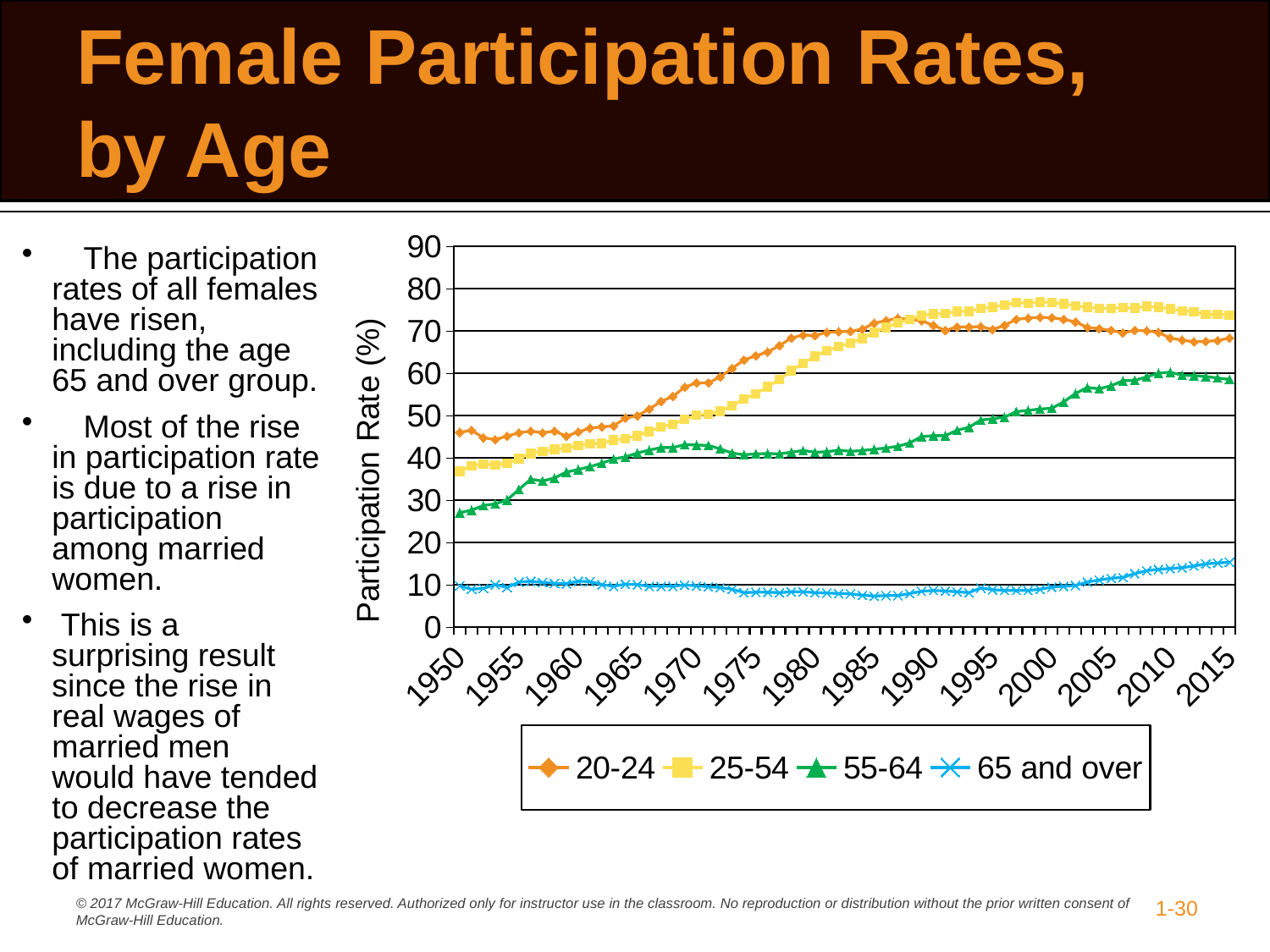

# Female Participation Rates, by Age

### Chart

| Category | 20-24 | 25-54 | 55-64 | 65 and over |
|---|---|---|---|---|
| 1950 | 46.0 | 36.8 | 27.0 | 9.7 |
| 1951 | 46.5 | 38.1 | 27.6 | 8.9 |
| 1952 | 44.7 | 38.5 | 28.7 | 9.1 |
| 1953 | 44.3 | 38.3 | 29.1 | 10.0 |
| 1954 | 45.1 | 38.7 | 30.0 | 9.3 |
| 1955 | 45.9 | 39.8 | 32.5 | 10.6 |
| 1956 | 46.3 | 41.0 | 34.9 | 10.8 |
| 1957 | 45.9 | 41.5 | 34.5 | 10.5 |
| 1958 | 46.3 | 42.0 | 35.2 | 10.3 |
| 1959 | 45.1 | 42.3 | 36.6 | 10.2 |
| 1960 | 46.1 | 42.9 | 37.2 | 10.8 |
| 1961 | 47.0 | 43.3 | 37.9 | 10.7 |
| 1962 | 47.3 | 43.4 | 38.7 | 10.0 |
| 1963 | 47.5 | 44.2 | 39.7 | 9.6 |
| 1964 | 49.4 | 44.5 | 40.2 | 10.1 |
| 1965 | 49.9 | 45.2 | 41.1 | 10.0 |
| 1966 | 51.5 | 46.2 | 41.8 | 9.6 |
| 1967 | 53.3 | 47.3 | 42.4 | 9.6 |
| 1968 | 54.5 | 47.9 | 42.4 | 9.6 |
| 1969 | 56.7 | 49.1 | 43.1 | 9.9 |
| 1970 | 57.7 | 50.1 | 43.0 | 9.7 |
| 1971 | 57.7 | 50.3 | 42.9 | 9.5 |
| 1972 | 59.1 | 51.0 | 42.1 | 9.3 |
| 1973 | 61.1 | 52.3 | 41.1 | 8.9 |
| 1974 | 63.1 | 53.9 | 40.7 | 8.1 |
| 1975 | 64.1 | 55.1 | 40.9 | 8.2 |
| 1976 | 65.0 | 56.8 | 41.0 | 8.2 |
| 1977 | 66.5 | 58.5 | 40.9 | 8.1 |
| 1978 | 68.3 | 60.6 | 41.3 | 8.3 |
| 1979 | 69.0 | 62.3 | 41.7 | 8.3 |
| 1980 | 68.9 | 64.0 | 41.3 | 8.1 |
| 1981 | 69.6 | 65.3 | 41.4 | 8.0 |
| 1982 | 69.8 | 66.3 | 41.8 | 7.9 |
| 1983 | 69.9 | 67.1 | 41.5 | 7.8 |
| 1984 | 70.4 | 68.2 | 41.7 | 7.5 |
| 1985 | 71.8 | 69.6 | 42.0 | 7.3 |
| 1986 | 72.4 | 70.8 | 42.3 | 7.4 |
| 1987 | 73.0 | 71.9 | 42.7 | 7.4 |
| 1988 | 72.7 | 72.7 | 43.5 | 7.9 |
| 1989 | 72.4 | 73.6 | 45.0 | 8.4 |
| 1990 | 71.3 | 74.0 | 45.2 | 8.6 |
| 1991 | 70.1 | 74.1 | 45.2 | 8.5 |
| 1992 | 70.9 | 74.6 | 46.5 | 8.3 |
| 1993 | 70.9 | 74.6 | 47.2 | 8.1 |
| 1994 | 71.0 | 75.3 | 48.9 | 9.2 |
| 1995 | 70.3 | 75.6 | 49.2 | 8.8 |
| 1996 | 71.3 | 76.1 | 49.6 | 8.6 |
| 1997 | 72.7 | 76.7 | 50.9 | 8.6 |
| 1998 | 73.0 | 76.5 | 51.2 | 8.6 |
| 1999 | 73.2 | 76.8 | 51.5 | 8.9 |
| 2000 | 73.1 | 76.7 | 51.7 | 9.4 |
| 2001 | 72.7 | 76.4 | 53.2 | 9.6 |
| 2002 | 72.1 | 75.9 | 55.2 | 9.8 |
| 2003 | 70.8 | 75.6 | 56.6 | 10.6 |
| 2004 | 70.5 | 75.3 | 56.3 | 11.1 |
| 2005 | 70.1 | 75.3 | 57.0 | 11.5 |
| 2006 | 69.5 | 75.5 | 58.2 | 11.7 |
| 2007 | 70.1 | 75.4 | 58.3 | 12.6 |
| 2008 | 70.0 | 75.8 | 59.1 | 13.3 |
| 2009 | 69.6 | 75.6 | 60.0 | 13.6 |
| 2010 | 68.3 | 75.2 | 60.2 | 13.8 |
| 2011 | 67.8 | 74.7 | 59.5 | 14.0 |
| 2012 | 67.4 | 74.5 | 59.4 | 14.4 |
| 2013 | 67.5 | 73.9 | 59.2 | 14.9 |
| 2014 | 67.7 | 73.92727272727274 | 58.82727272727273 | 15.1 |
| 2015 | 68.3 | 73.7 | 58.5 | 15.3 |
 	The participation rates of all females have risen, including the age 65 and over group.
 	Most of the rise in participation rate is due to a rise in participation among married women.
 This is a surprising result since the rise in real wages of married men would have tended to decrease the participation rates of married women.